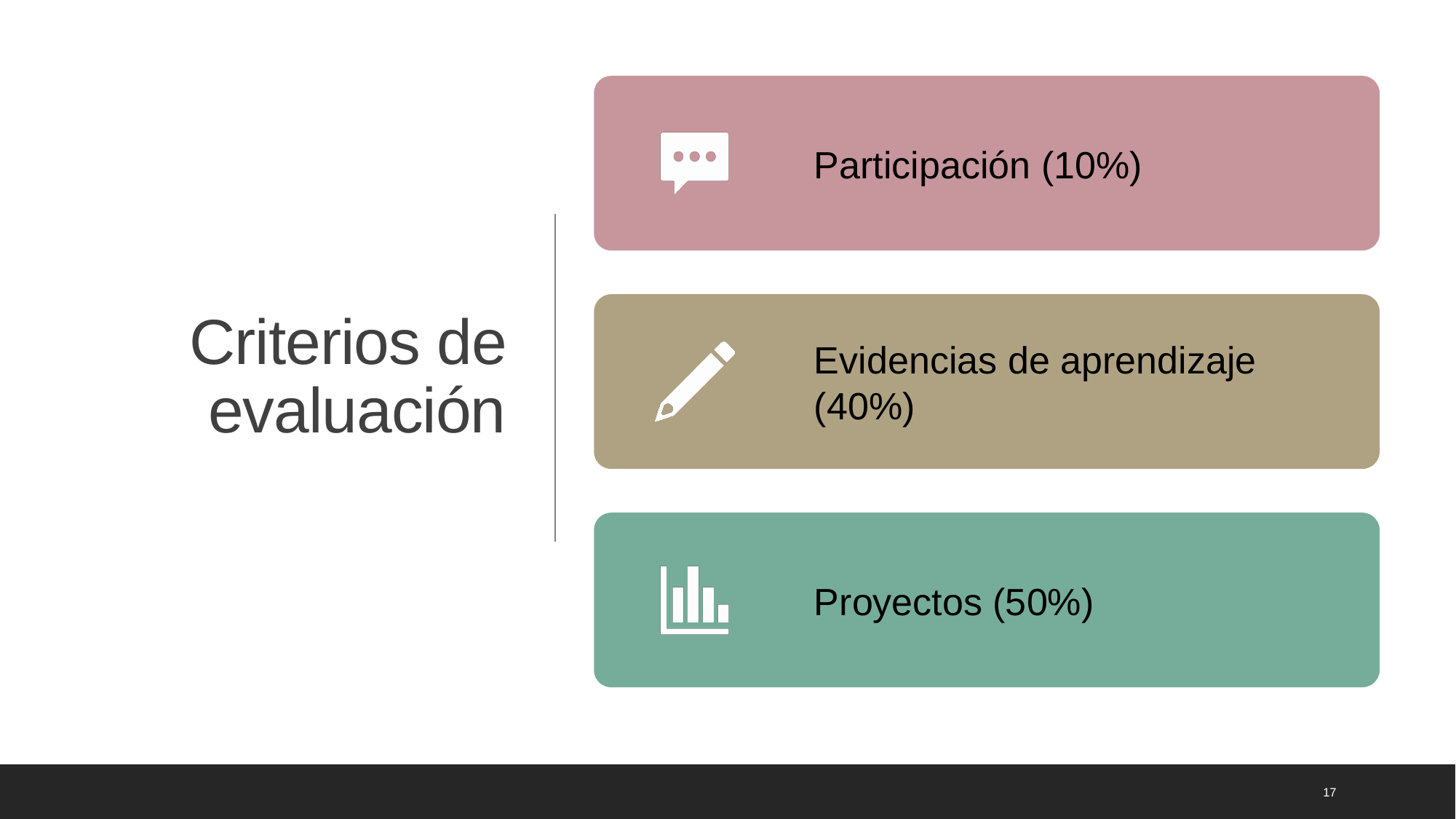

# Criterios de evaluación
Participación (10%)
Evidencias de aprendizaje (40%)
Proyectos (50%)

17